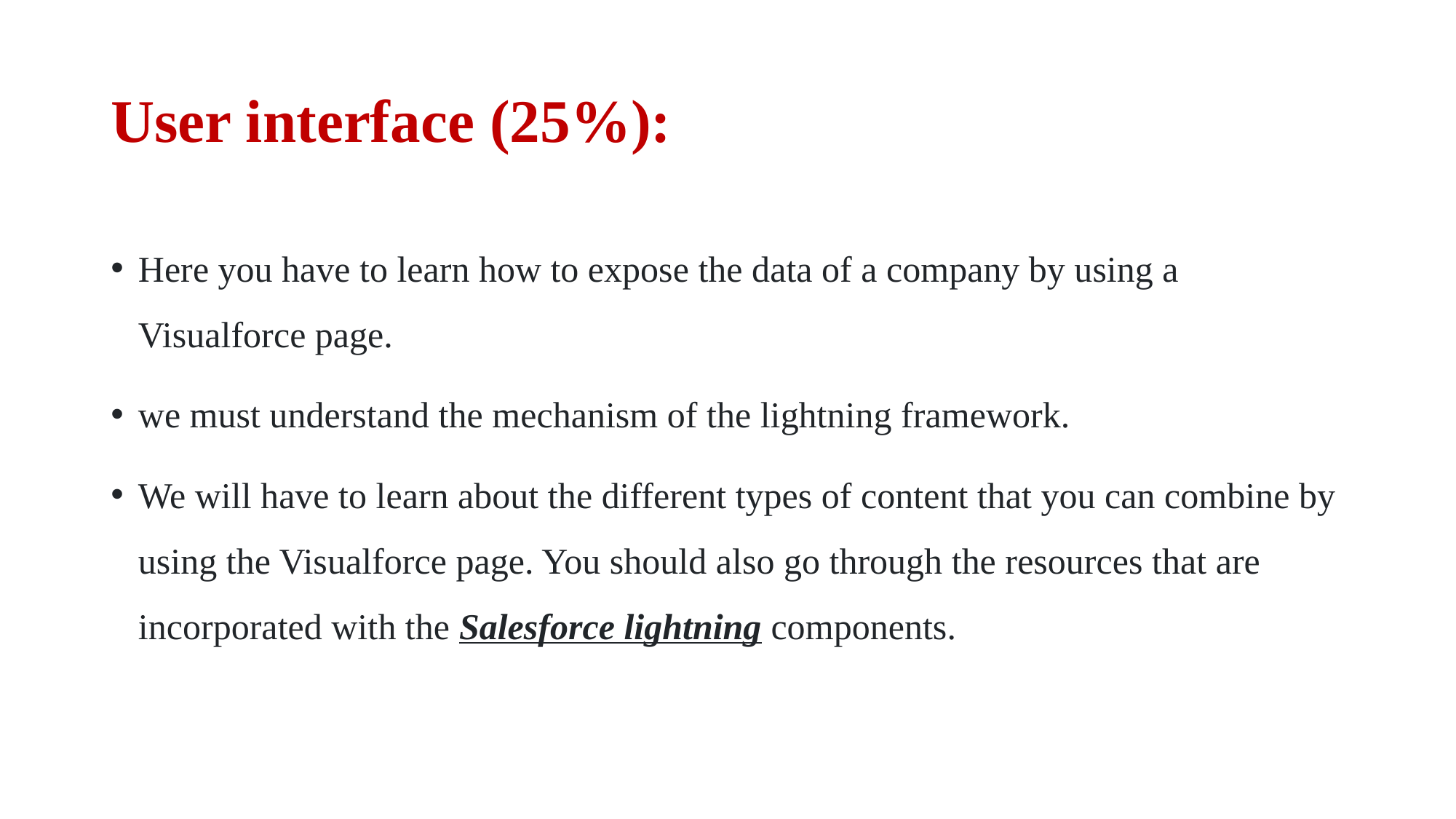

# User interface (25%):
Here you have to learn how to expose the data of a company by using a Visualforce page.
we must understand the mechanism of the lightning framework.
We will have to learn about the different types of content that you can combine by using the Visualforce page. You should also go through the resources that are incorporated with the Salesforce lightning components.